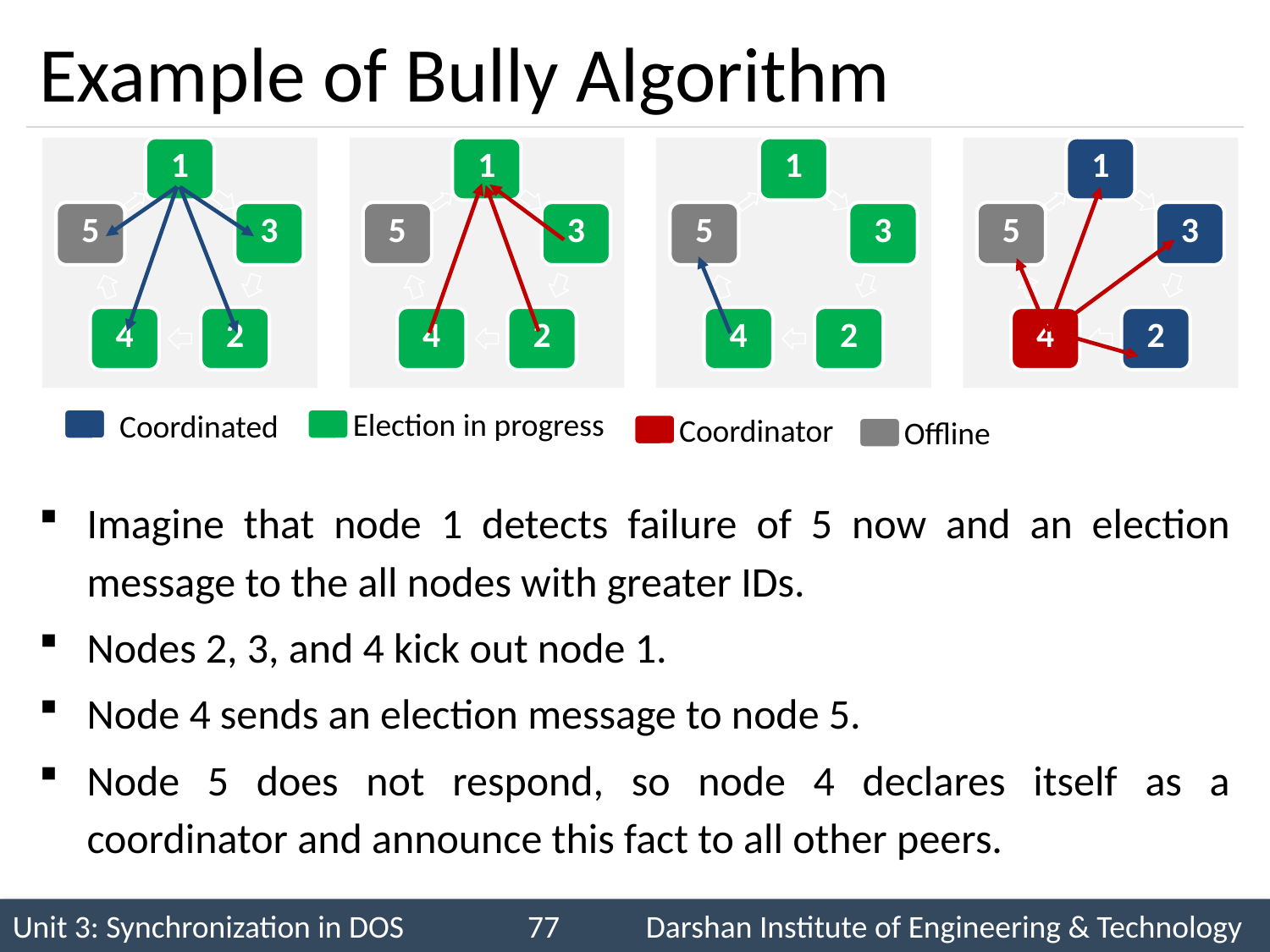

# Example of Bully Algorithm
1
3
2
4
5
1
3
2
4
5
1
3
2
4
5
1
3
2
4
5
Election in progress
Coordinated
Coordinator
Offline

Imagine that node 1 detects failure of 5 now and an election message to the all nodes with greater IDs.
Nodes 2, 3, and 4 kick out node 1.
Node 4 sends an election message to node 5.
Node 5 does not respond, so node 4 declares itself as a coordinator and announce this fact to all other peers.